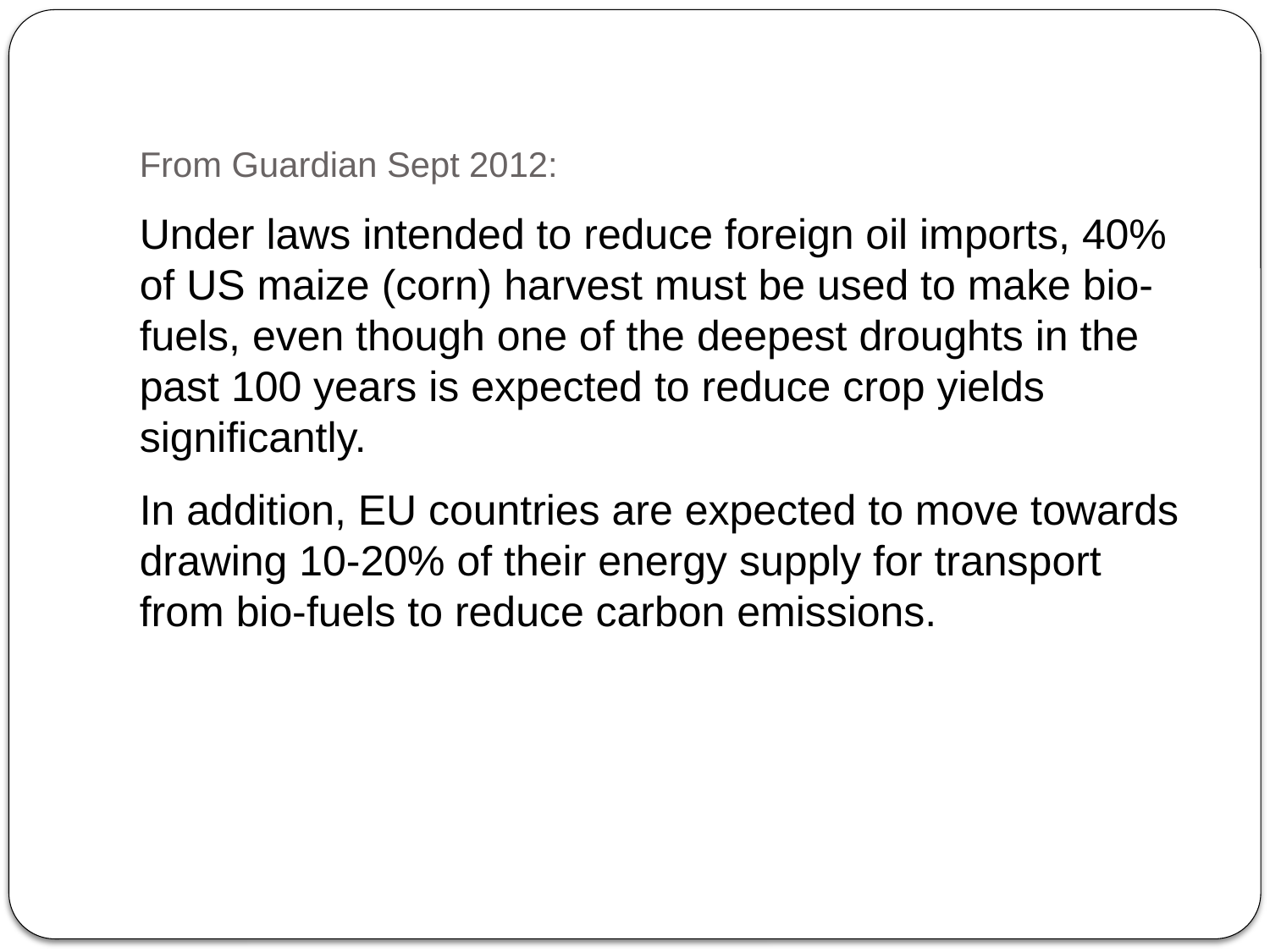

# From Guardian Sept 2012:
Under laws intended to reduce foreign oil imports, 40% of US maize (corn) harvest must be used to make bio-fuels, even though one of the deepest droughts in the past 100 years is expected to reduce crop yields significantly.
In addition, EU countries are expected to move towards drawing 10-20% of their energy supply for transport from bio-fuels to reduce carbon emissions.